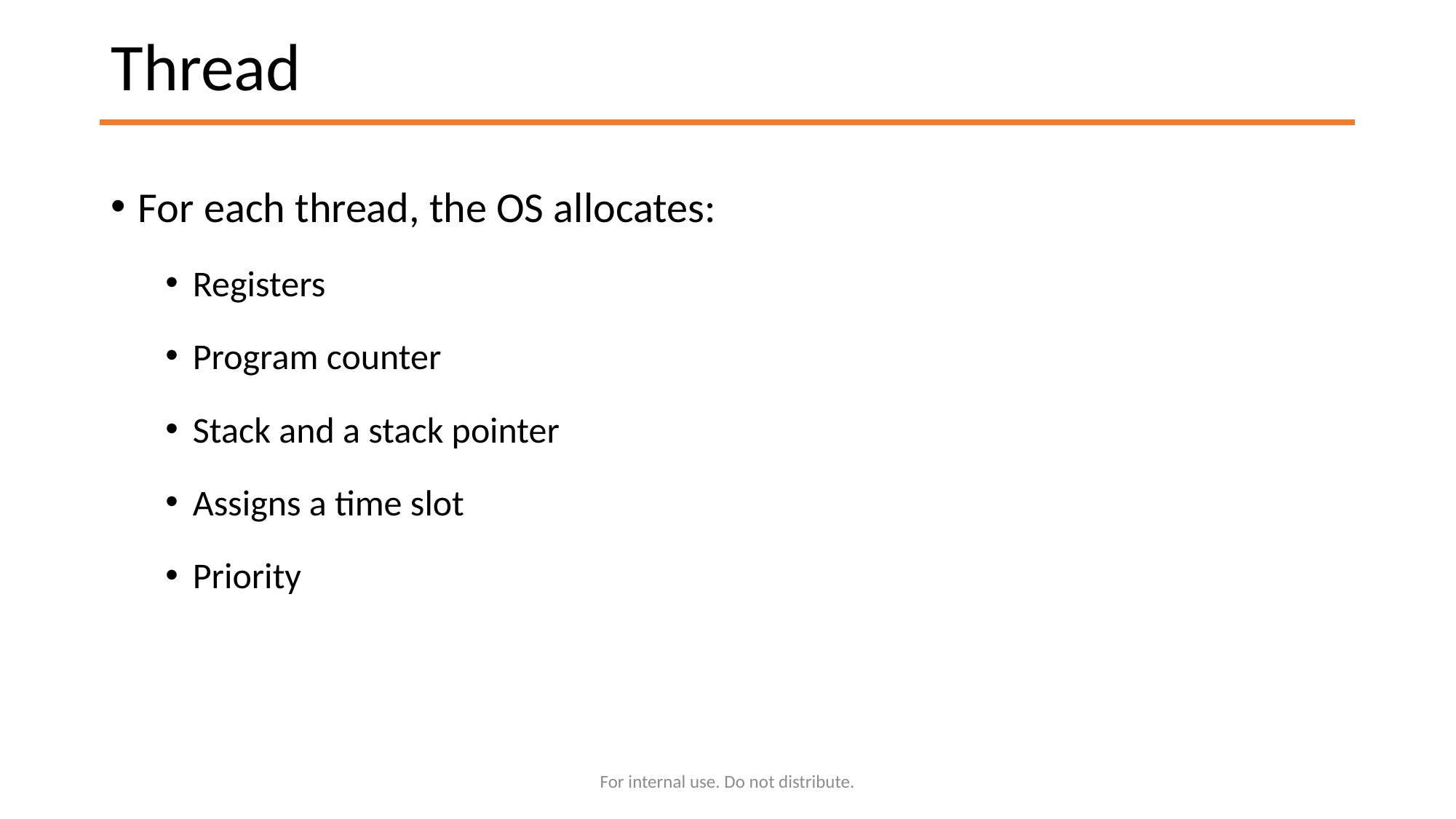

# Thread
For each thread, the OS allocates:
Registers
Program counter
Stack and a stack pointer
Assigns a time slot
Priority
For internal use. Do not distribute.